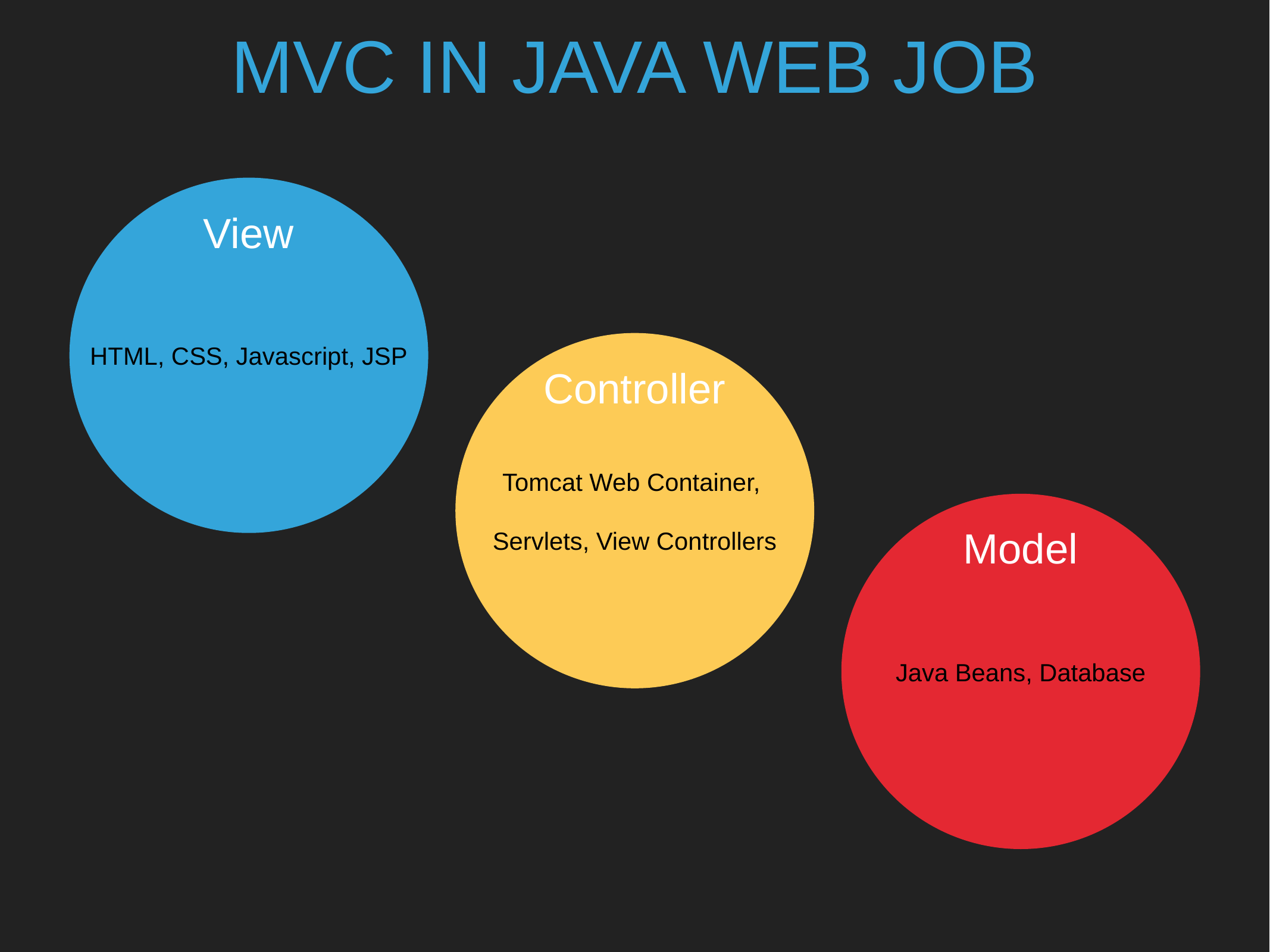

MVC in Java Web Job

View

HTML, CSS, Javascript, JSP
Controller
Tomcat Web Container,
Servlets, View Controllers

Model
Java Beans, Database